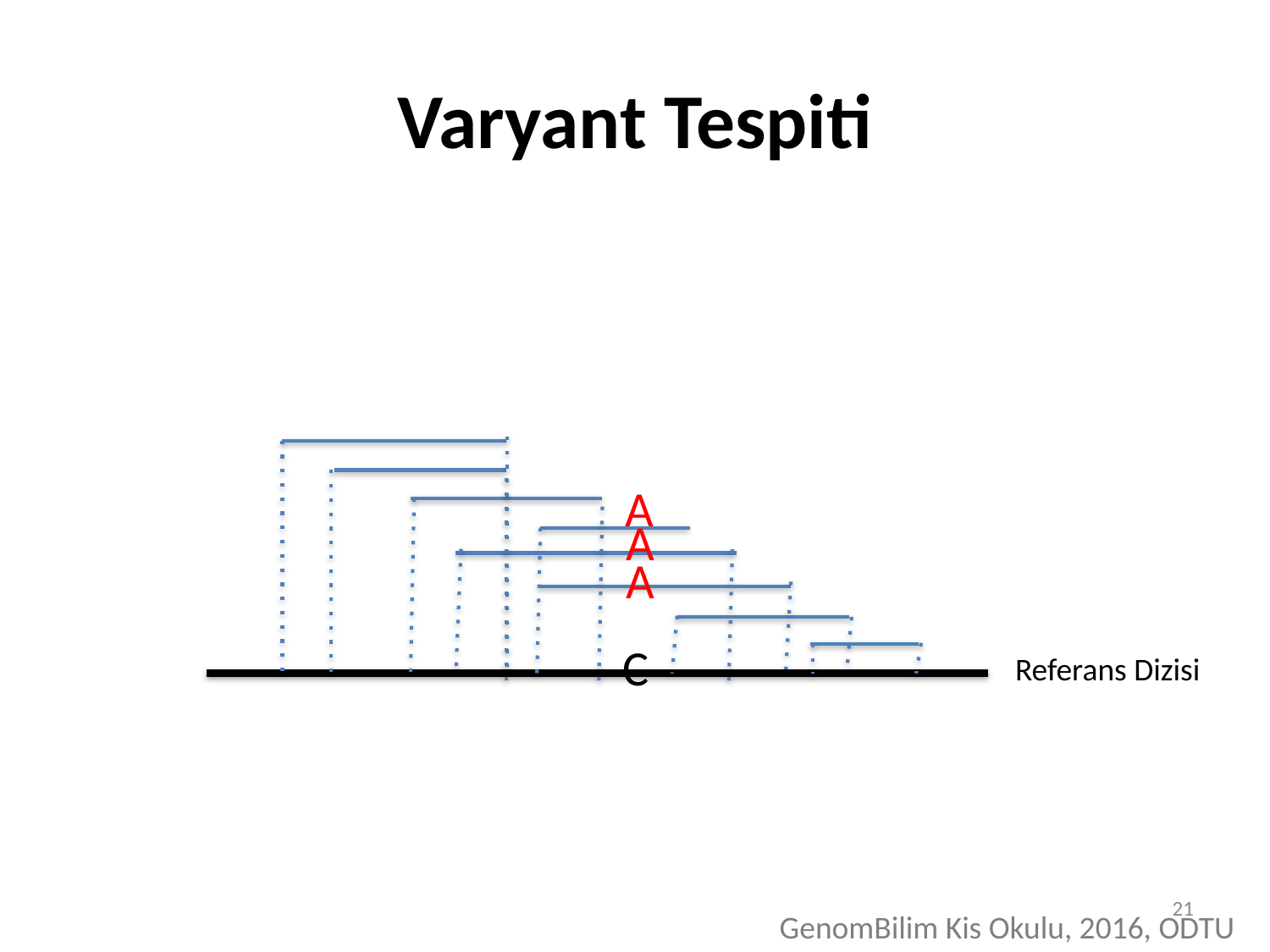

Varyant Tespiti
A
A
A
C
Referans Dizisi
21
GenomBilim Kis Okulu, 2016, ODTU